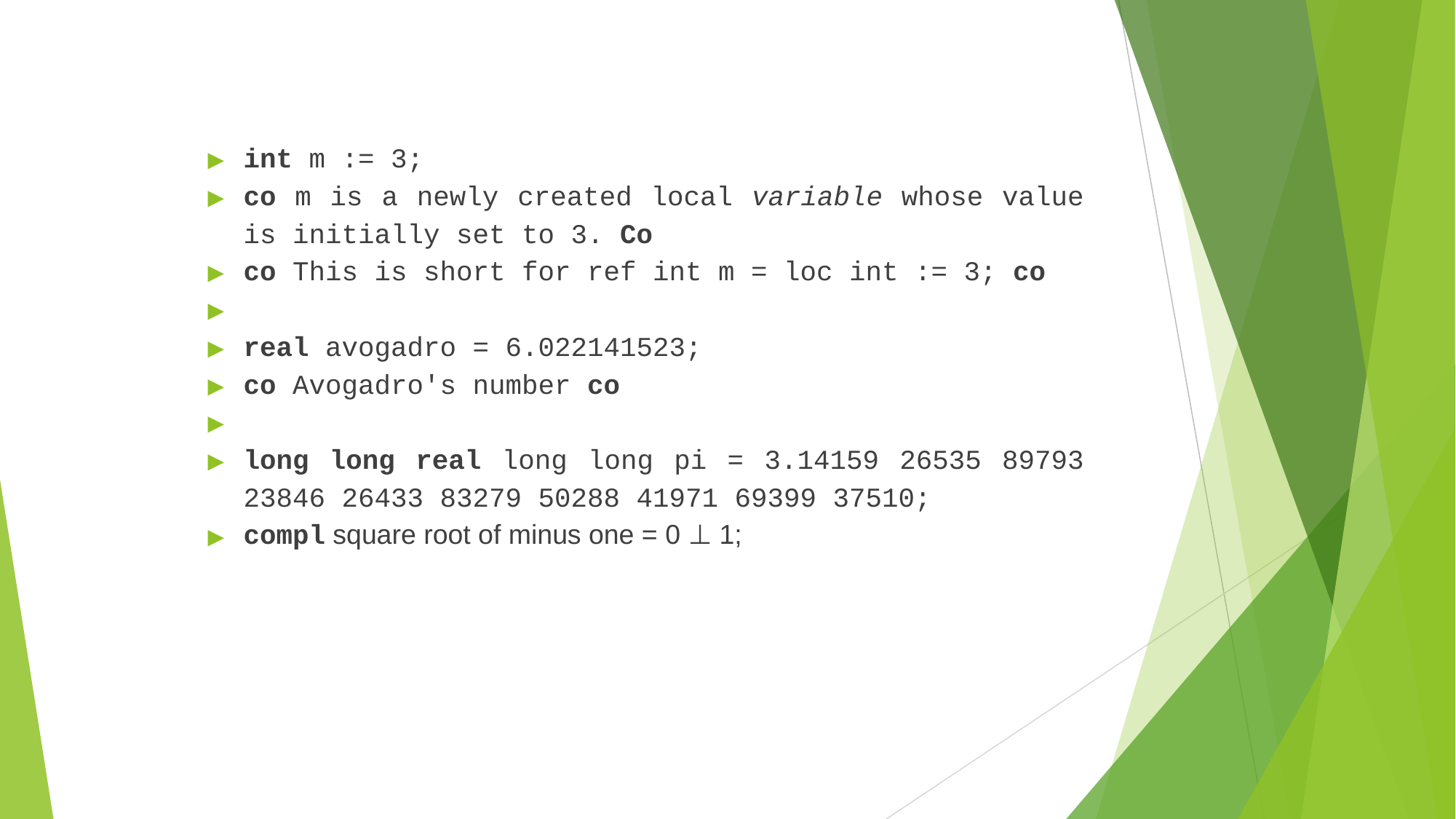

int m := 3;
co m is a newly created local variable whose value is initially set to 3. Co
co This is short for ref int m = loc int := 3; co

real avogadro = 6.022141523;
co Avogadro's number co

long long real long long pi = 3.14159 26535 89793 23846 26433 83279 50288 41971 69399 37510;
compl square root of minus one = 0 ⊥ 1;